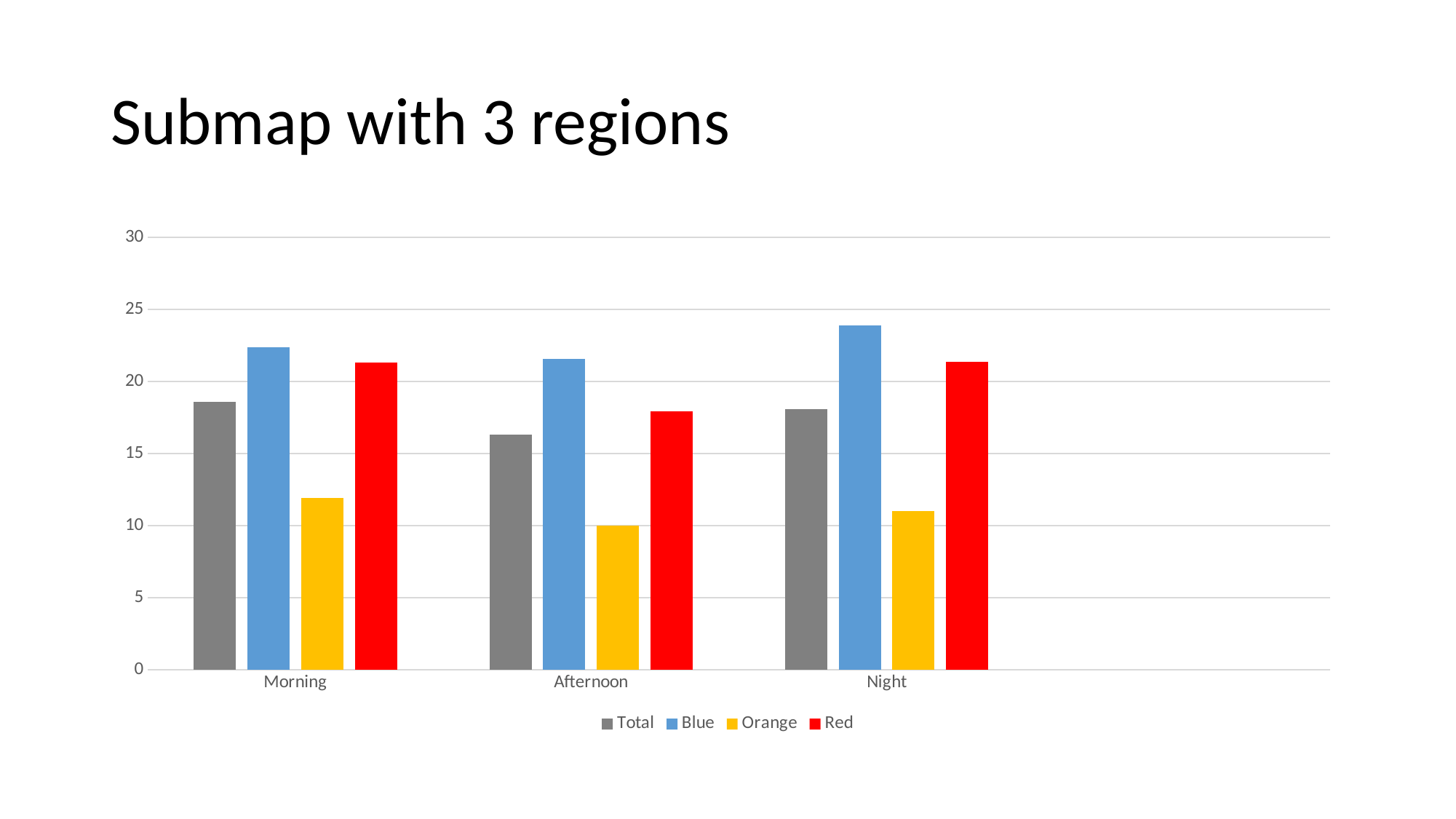

# Submap with 3 regions

### Chart

| Category | Total | Blue | Orange | Red |
|---|---|---|---|---|
| Morning | 18.58894 | 22.3694 | 11.94524 | 21.34037 |
| Afternoon | 16.3296 | 21.56407 | 9.999105 | 17.91786 |
| Night | 18.103525 | 23.874821 | 10.996779 | 21.396296 |